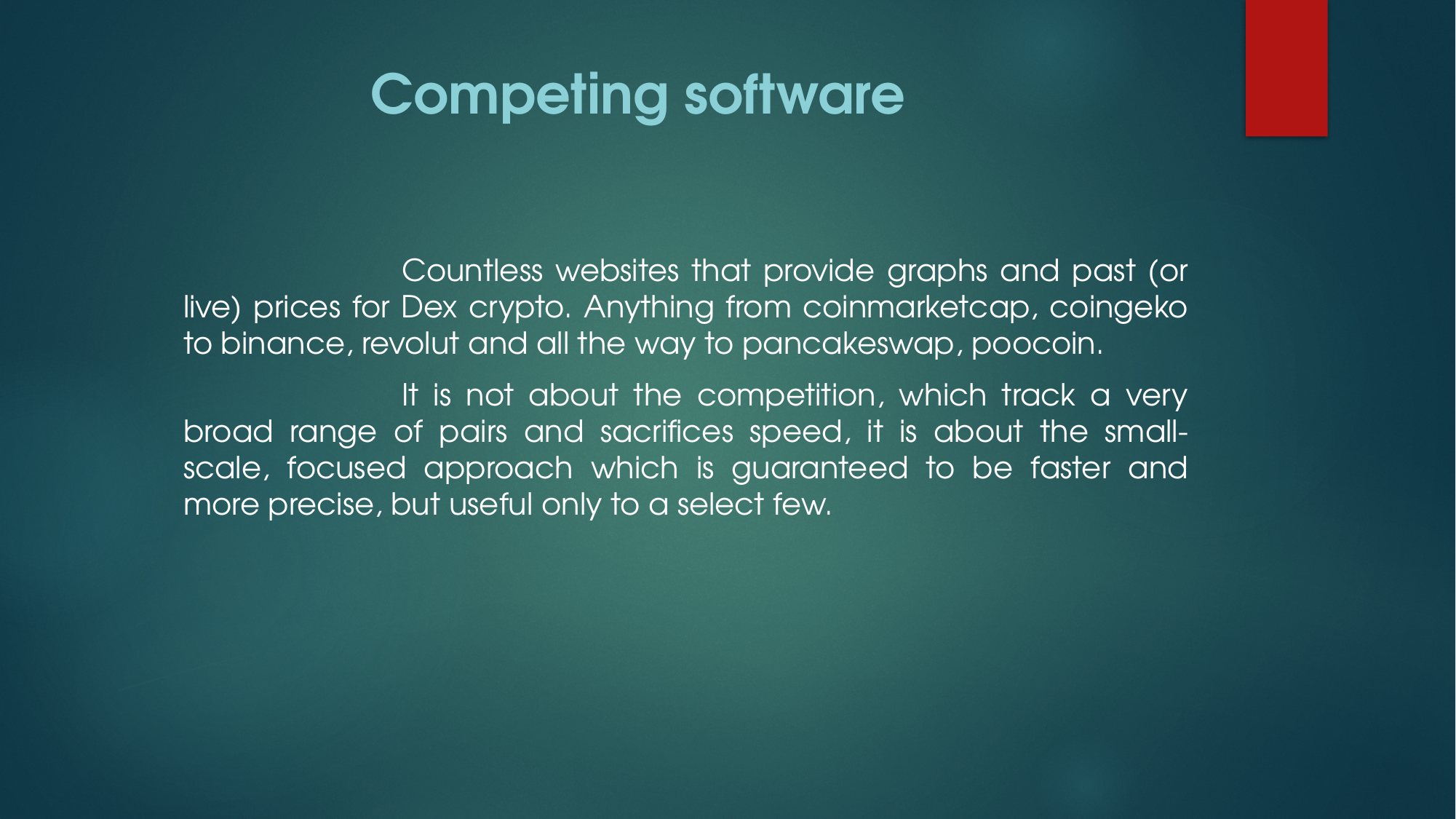

# Competing software
		Countless websites that provide graphs and past (or live) prices for Dex crypto. Anything from coinmarketcap, coingeko to binance, revolut and all the way to pancakeswap, poocoin.
		It is not about the competition, which track a very broad range of pairs and sacrifices speed, it is about the small-scale, focused approach which is guaranteed to be faster and more precise, but useful only to a select few.